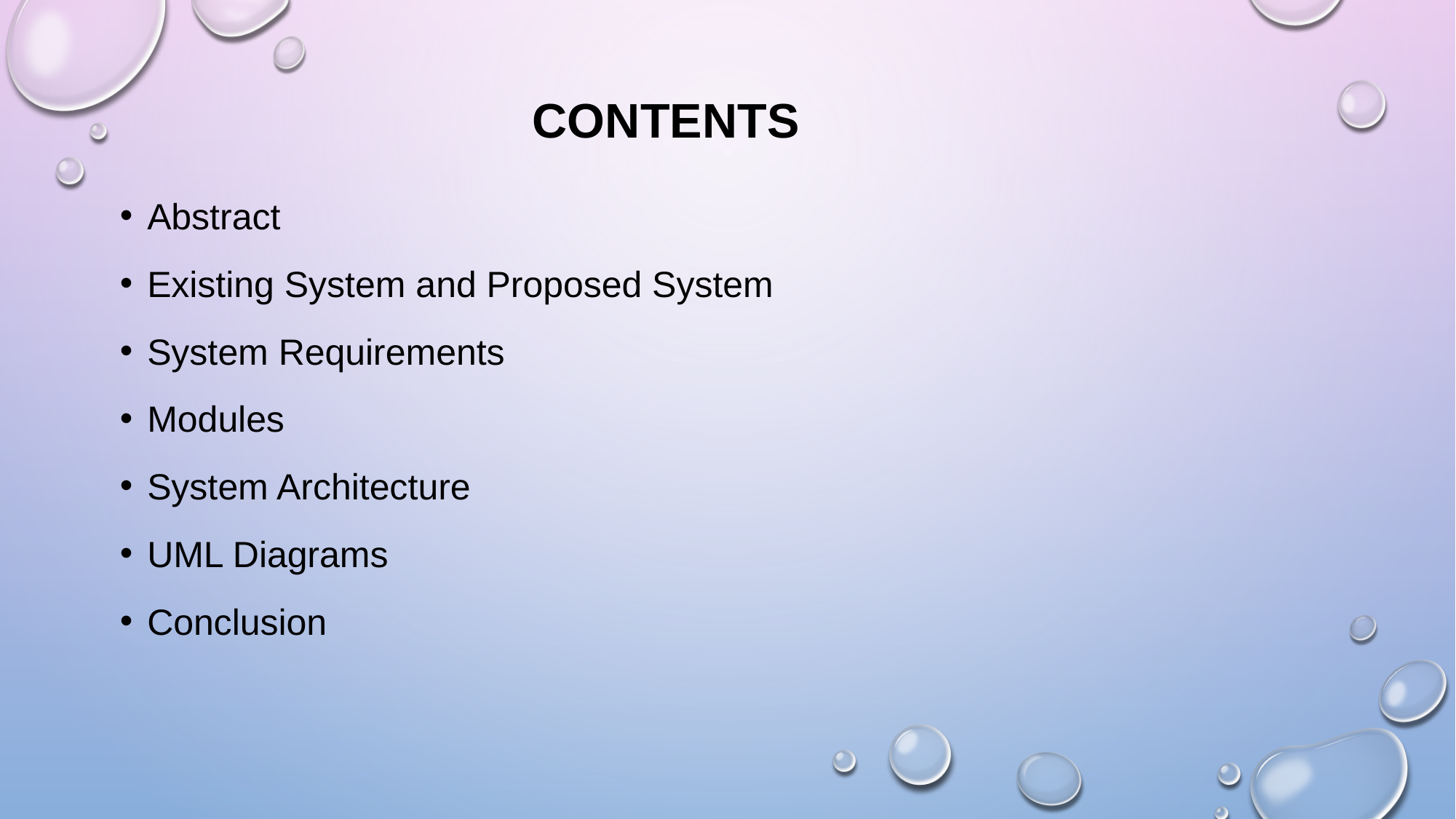

# contents
Abstract
Existing System and Proposed System
System Requirements
Modules
System Architecture
UML Diagrams
Conclusion